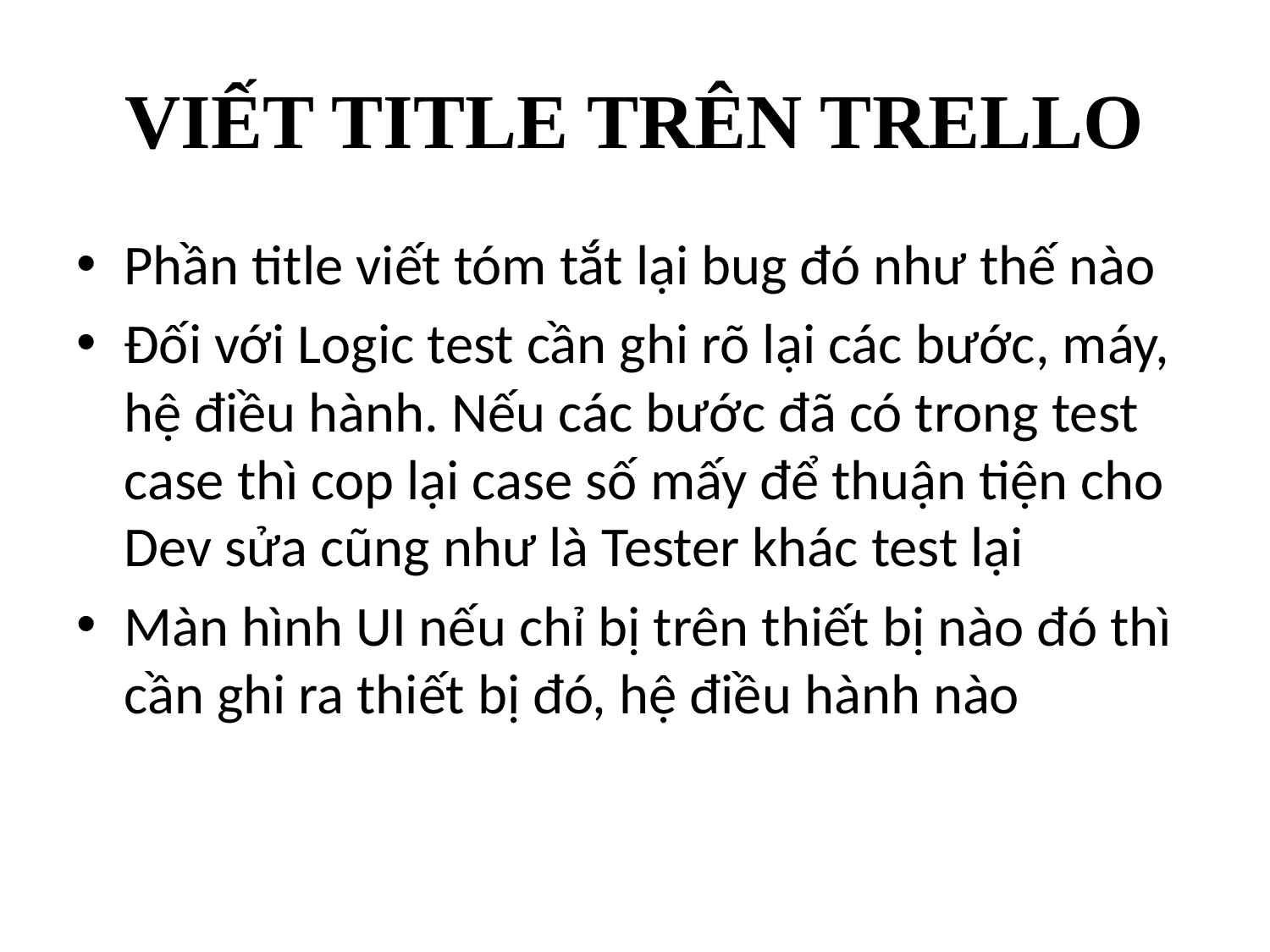

# VIẾT TITLE TRÊN TRELLO
Phần title viết tóm tắt lại bug đó như thế nào
Đối với Logic test cần ghi rõ lại các bước, máy, hệ điều hành. Nếu các bước đã có trong test case thì cop lại case số mấy để thuận tiện cho Dev sửa cũng như là Tester khác test lại
Màn hình UI nếu chỉ bị trên thiết bị nào đó thì cần ghi ra thiết bị đó, hệ điều hành nào